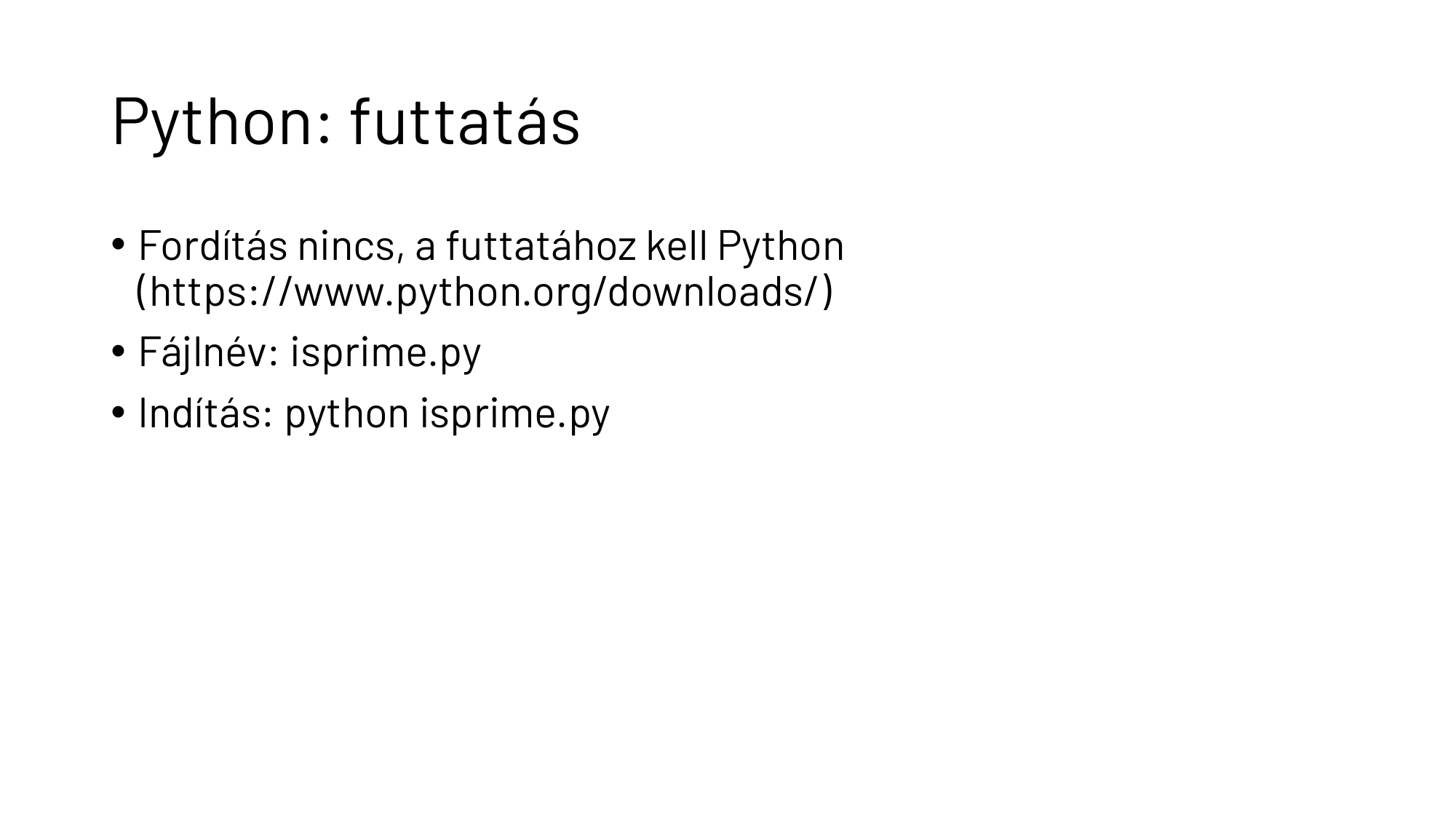

# Python: futtatás
Fordítás nincs, a futtatához kell Python (https://www.python.org/downloads/)
Fájlnév: isprime.py
Indítás: python isprime.py